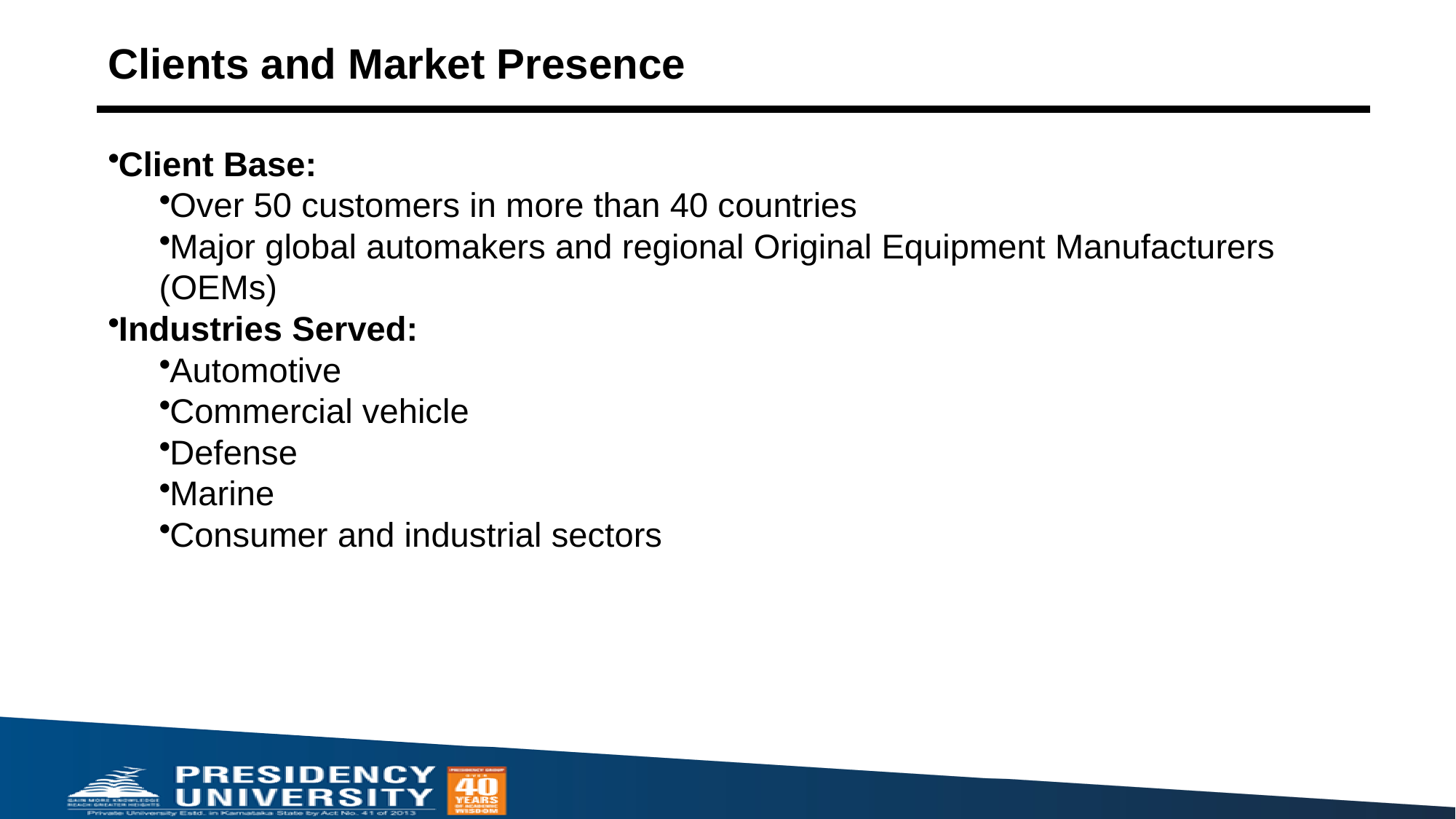

# Clients and Market Presence

Client Base:
Over 50 customers in more than 40 countries
Major global automakers and regional Original Equipment Manufacturers (OEMs)
Industries Served:
Automotive
Commercial vehicle
Defense
Marine
Consumer and industrial sectors